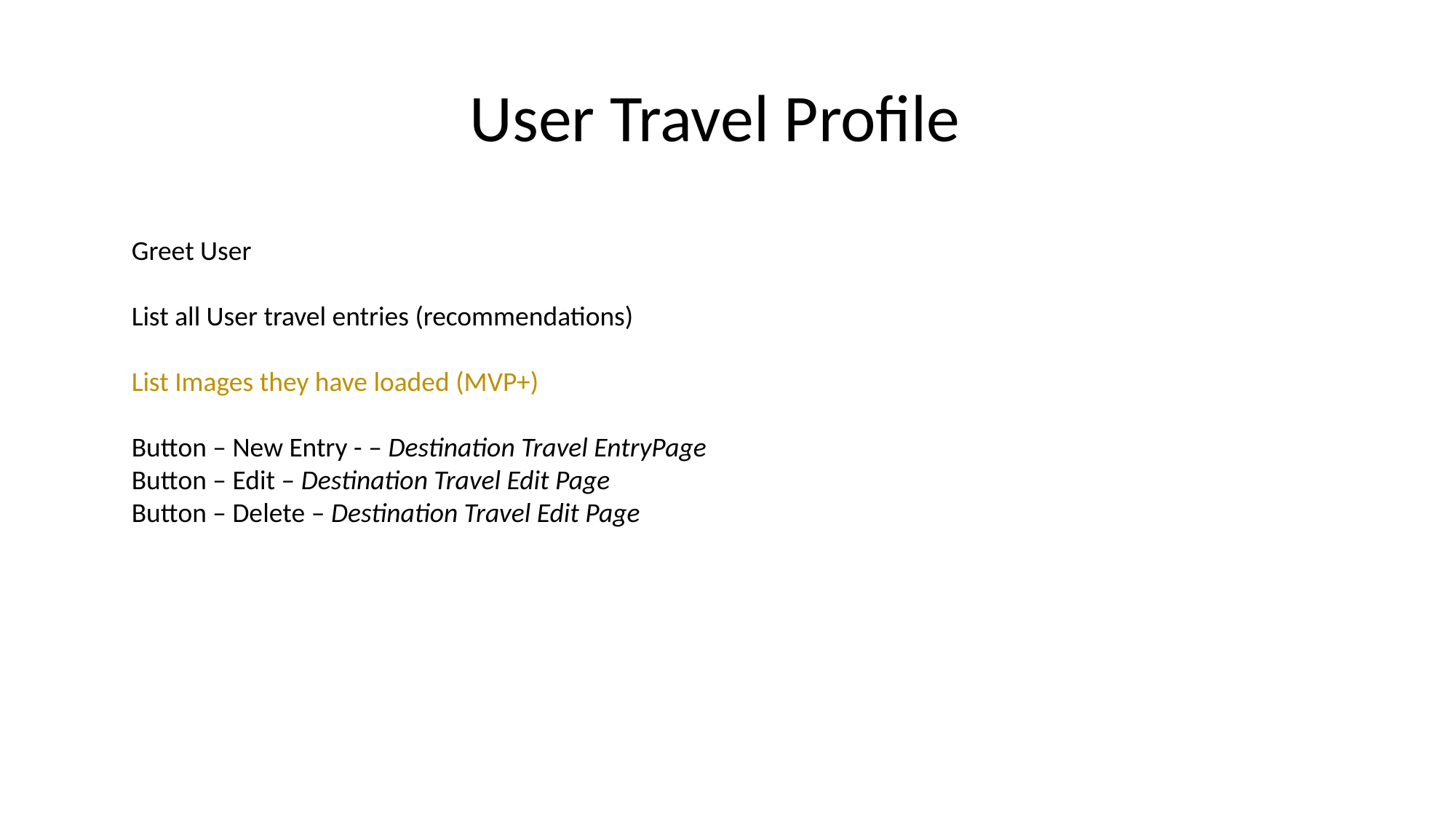

# User Travel Profile
Greet User

List all User travel entries (recommendations)

List Images they have loaded (MVP+)

Button – New Entry - – Destination Travel EntryPage
Button – Edit – Destination Travel Edit Page
Button – Delete – Destination Travel Edit Page